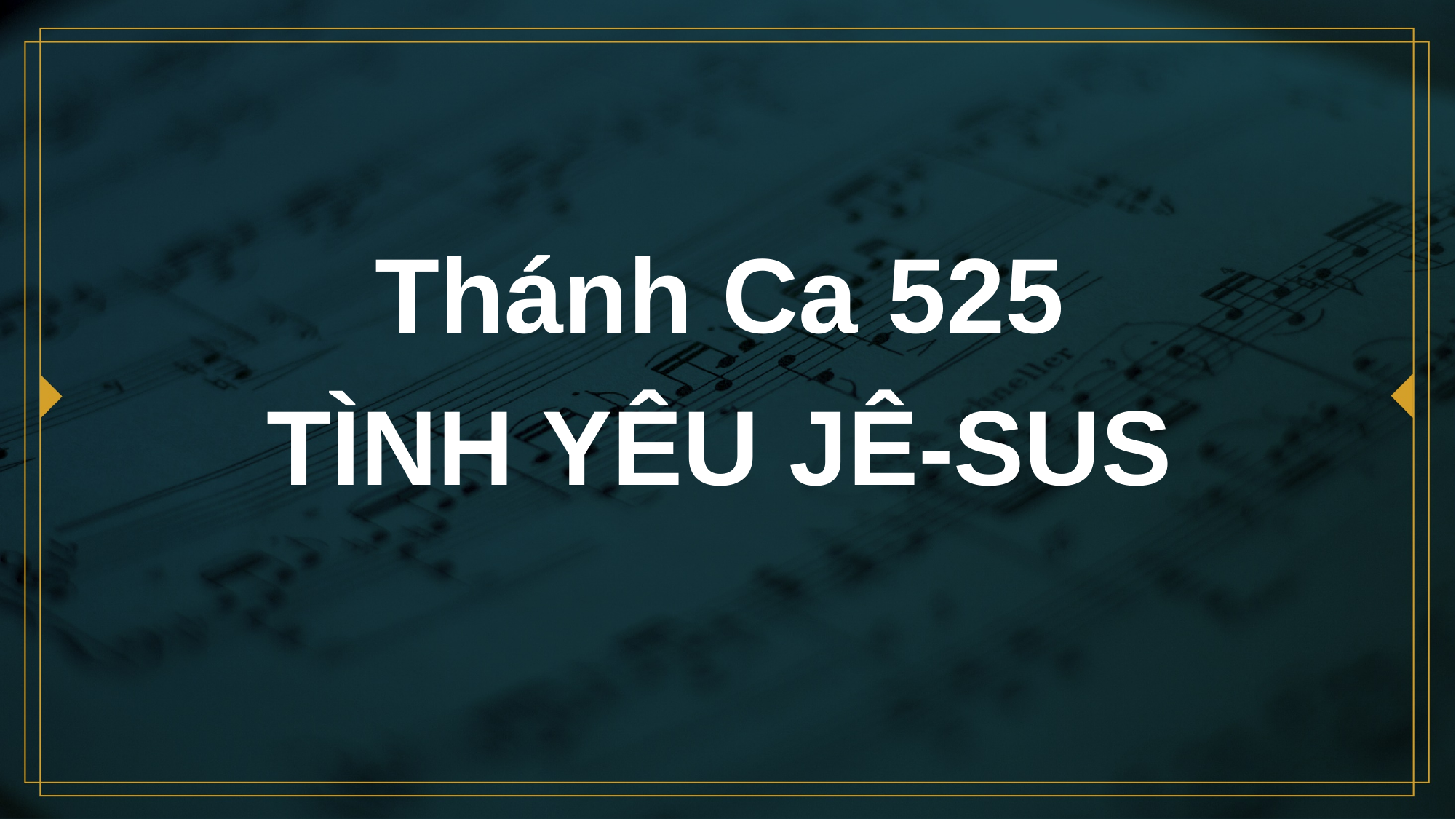

# Thánh Ca 525 TÌNH YÊU JÊ-SUS